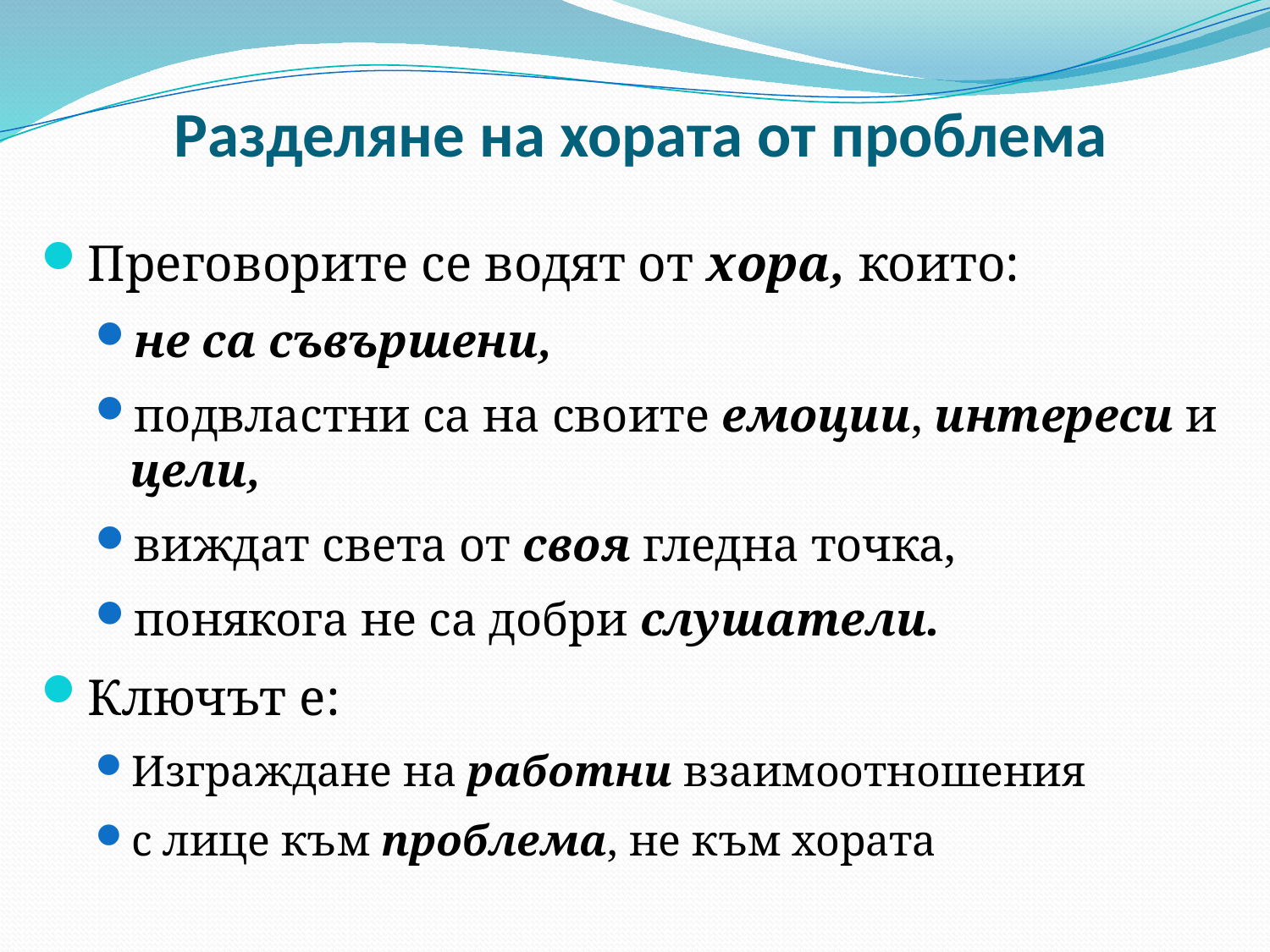

# Разделяне на хората от проблема
Преговорите се водят от хора, които:
не са съвършени,
подвластни са на своите емоции, интереси и цели,
виждат света от своя гледна точка,
понякога не са добри слушатели.
Ключът е:
Изграждане на работни взаимоотношения
с лице към проблема, не към хората